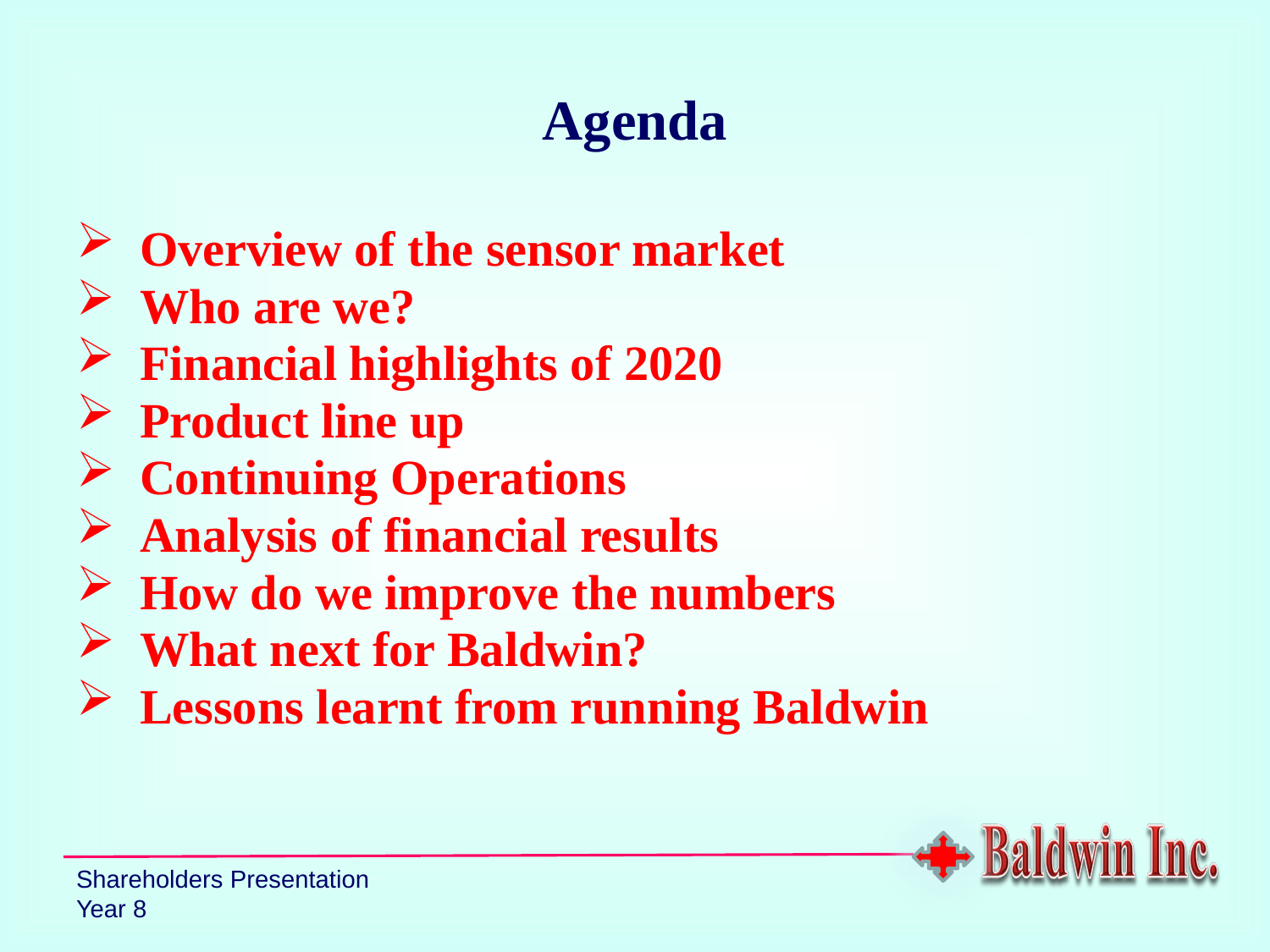

Agenda
Overview of the sensor market
Who are we?
Financial highlights of 2020
Product line up
Continuing Operations
Analysis of financial results
How do we improve the numbers
What next for Baldwin?
Lessons learnt from running Baldwin

Shareholders Presentation
Year 8